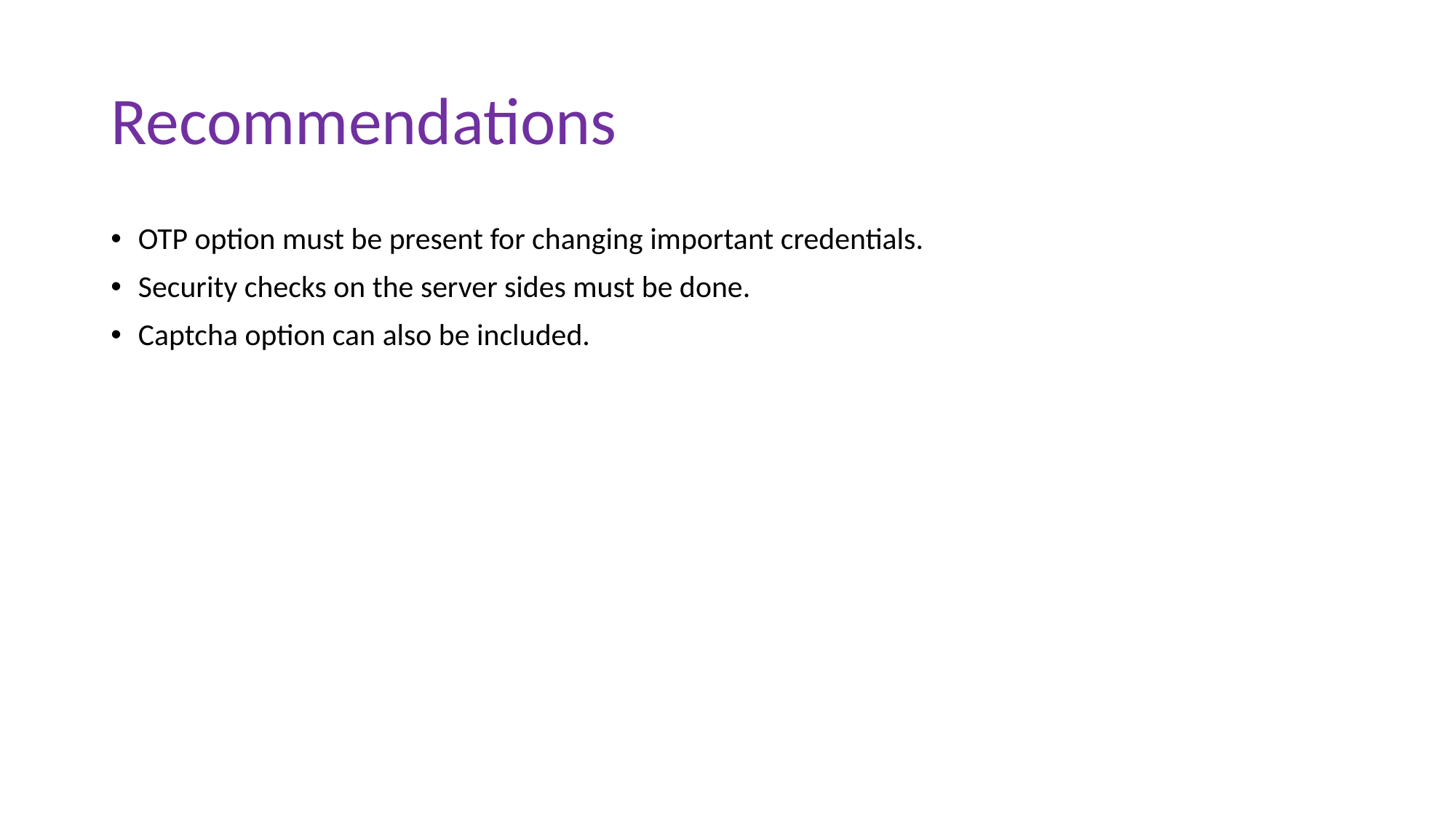

# Recommendations
OTP option must be present for changing important credentials.
Security checks on the server sides must be done.
Captcha option can also be included.